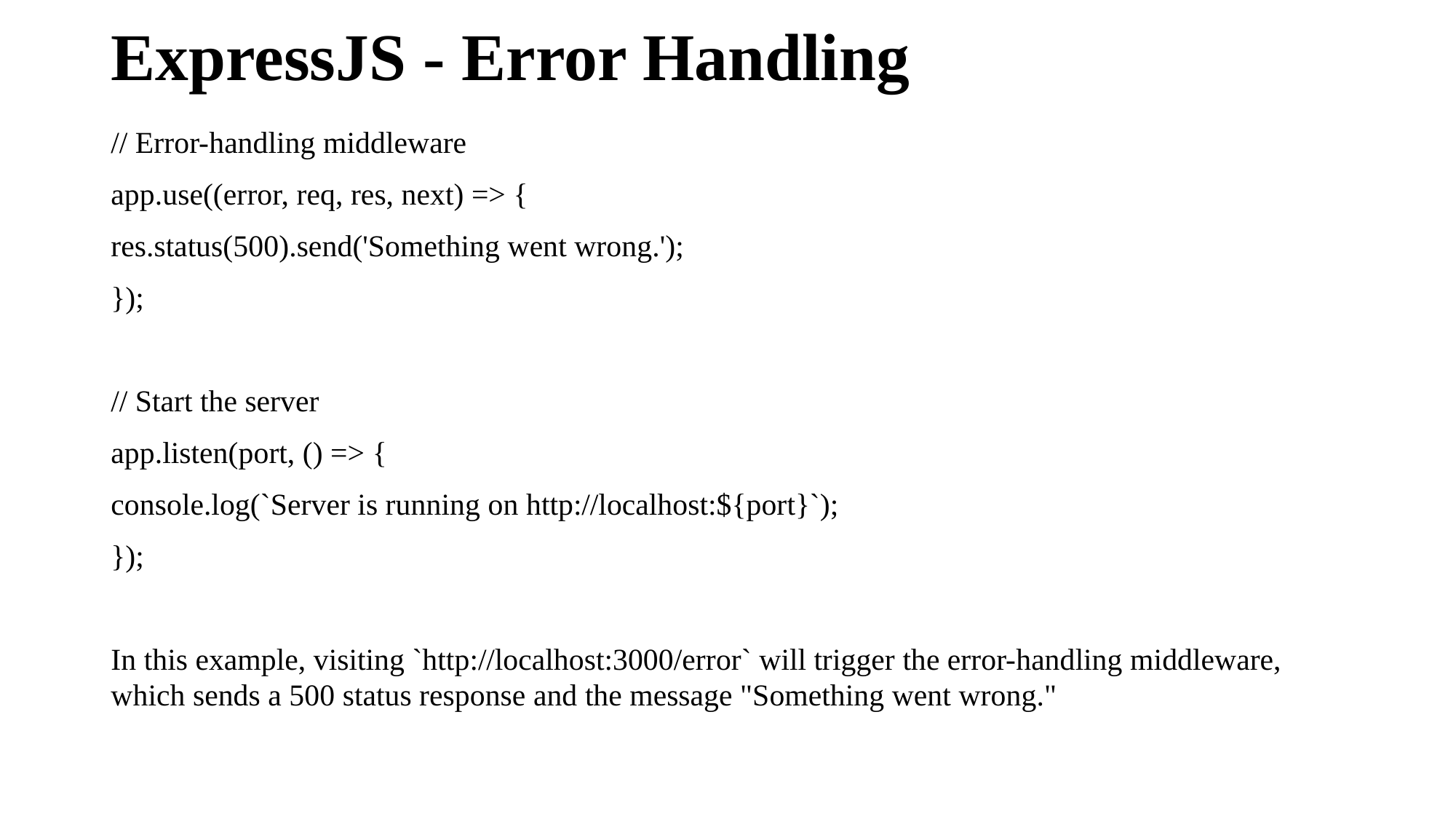

# ExpressJS - Error Handling
// Error-handling middleware
app.use((error, req, res, next) => {
res.status(500).send('Something went wrong.');
});

// Start the server
app.listen(port, () => {
console.log(`Server is running on http://localhost:${port}`);
});

In this example, visiting `http://localhost:3000/error` will trigger the error-handling middleware, which sends a 500 status response and the message "Something went wrong."